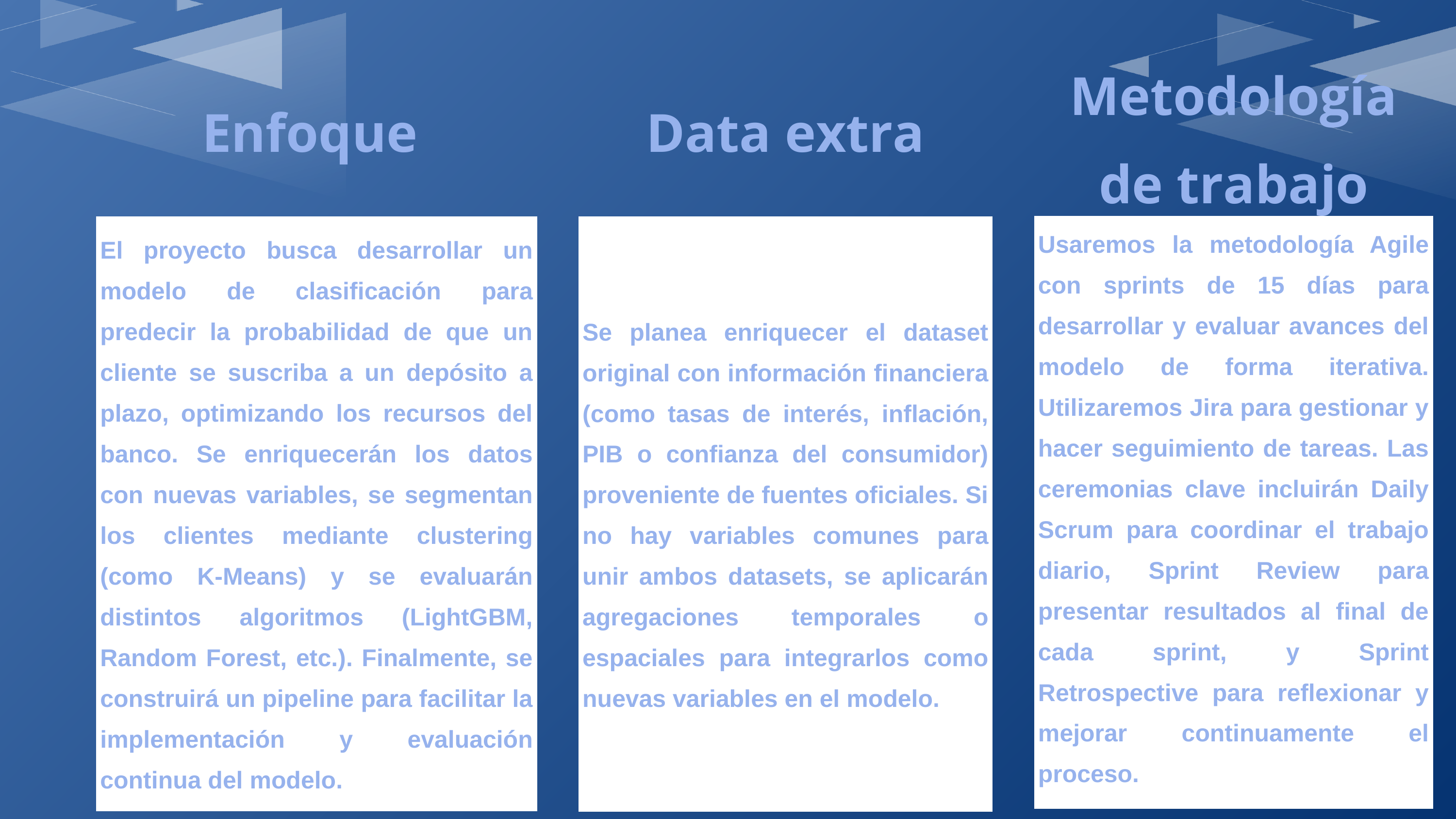

Metodología de trabajo
Enfoque
Data extra

El proyecto busca desarrollar un modelo de clasificación para predecir la probabilidad de que un cliente se suscriba a un depósito a plazo, optimizando los recursos del banco. Se enriquecerán los datos con nuevas variables, se segmentan los clientes mediante clustering (como K-Means) y se evaluarán distintos algoritmos (LightGBM, Random Forest, etc.). Finalmente, se construirá un pipeline para facilitar la implementación y evaluación continua del modelo.

Se planea enriquecer el dataset original con información financiera (como tasas de interés, inflación, PIB o confianza del consumidor) proveniente de fuentes oficiales. Si no hay variables comunes para unir ambos datasets, se aplicarán agregaciones temporales o espaciales para integrarlos como nuevas variables en el modelo.

Usaremos la metodología Agile con sprints de 15 días para desarrollar y evaluar avances del modelo de forma iterativa. Utilizaremos Jira para gestionar y hacer seguimiento de tareas. Las ceremonias clave incluirán Daily Scrum para coordinar el trabajo diario, Sprint Review para presentar resultados al final de cada sprint, y Sprint Retrospective para reflexionar y mejorar continuamente el proceso.